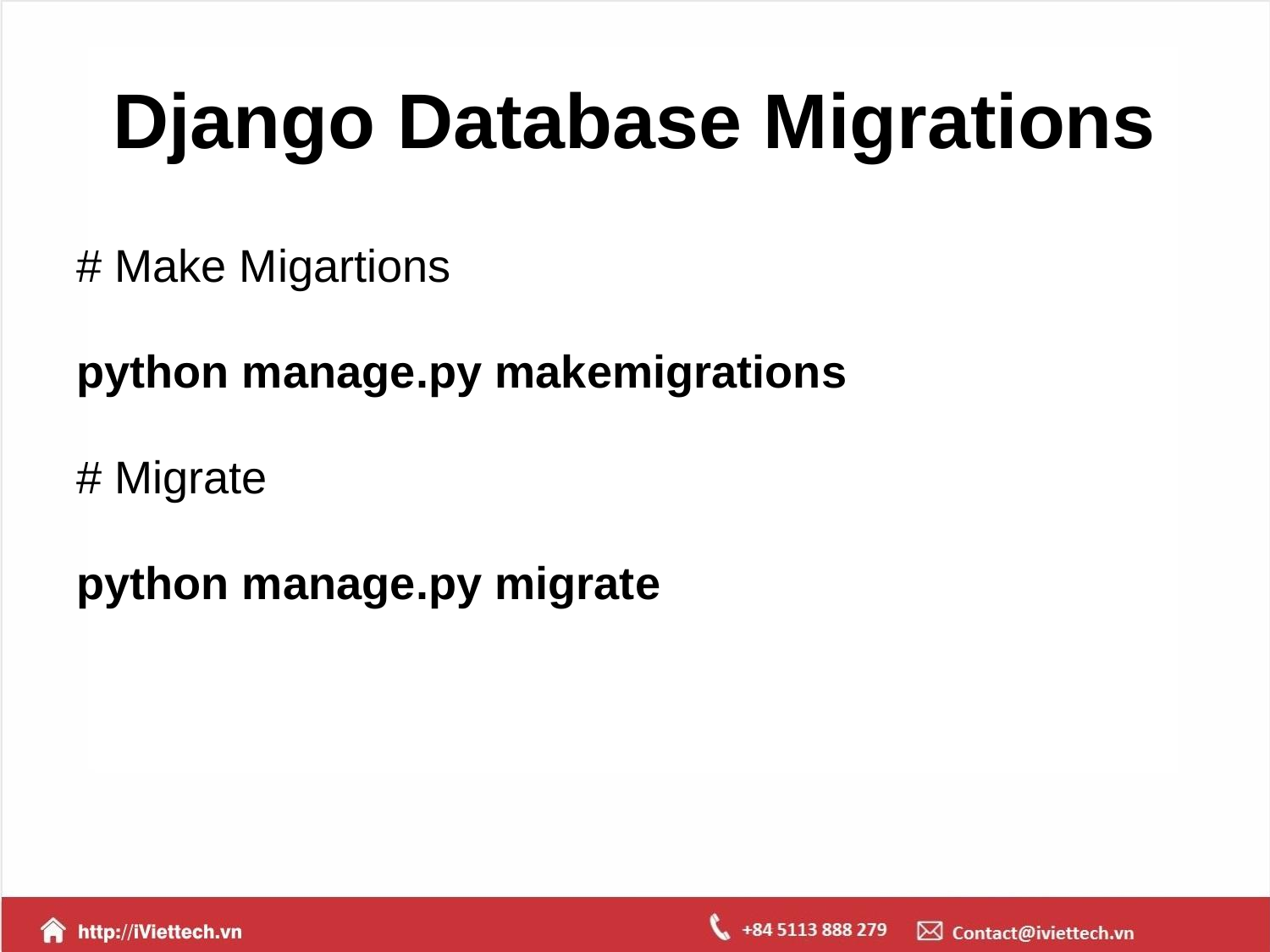

# Django Database Migrations
# Make Migartions
python manage.py makemigrations
# Migrate
python manage.py migrate